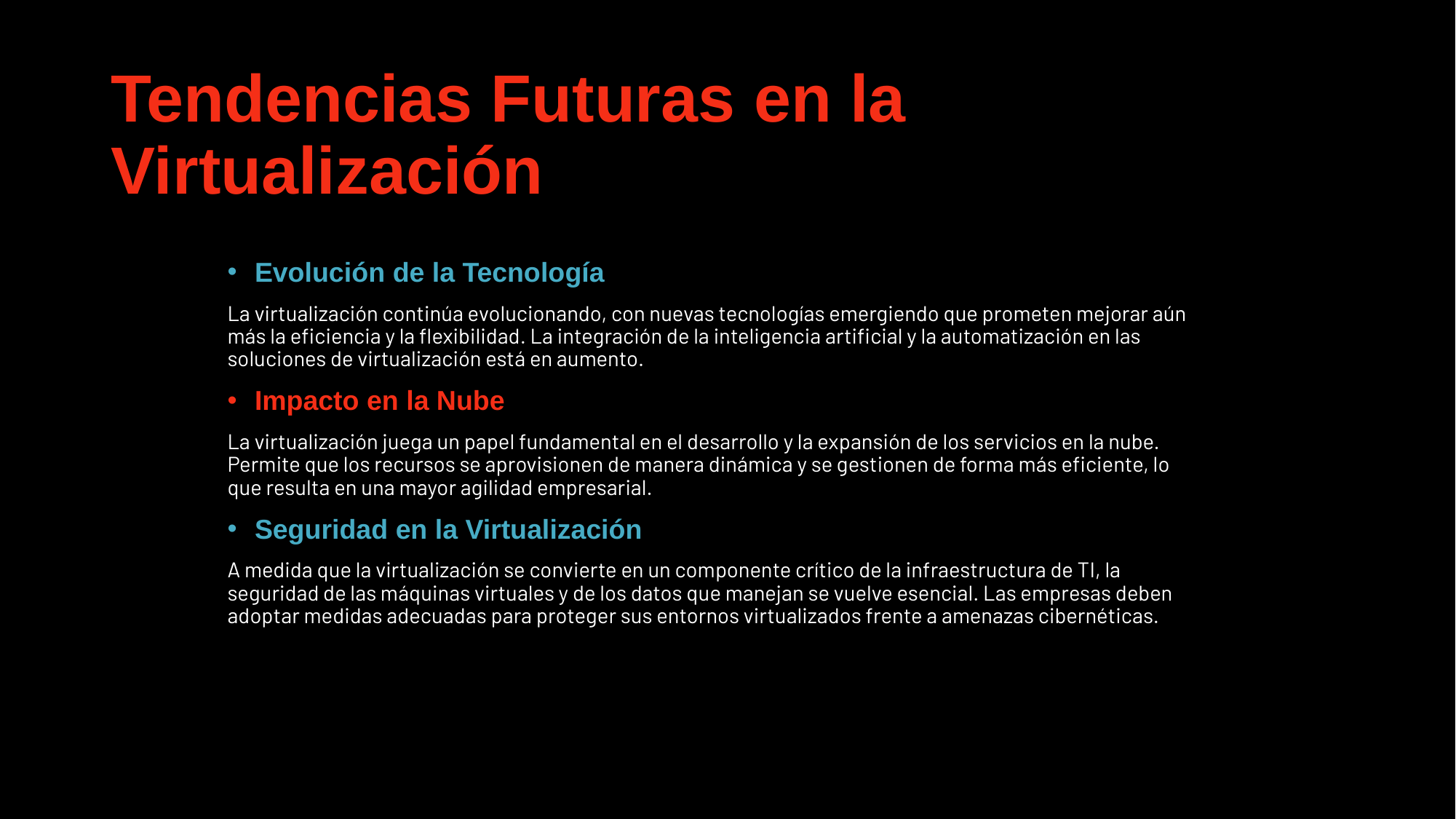

# Tendencias Futuras en la Virtualización
Evolución de la Tecnología
La virtualización continúa evolucionando, con nuevas tecnologías emergiendo que prometen mejorar aún más la eficiencia y la flexibilidad. La integración de la inteligencia artificial y la automatización en las soluciones de virtualización está en aumento.
Impacto en la Nube
La virtualización juega un papel fundamental en el desarrollo y la expansión de los servicios en la nube. Permite que los recursos se aprovisionen de manera dinámica y se gestionen de forma más eficiente, lo que resulta en una mayor agilidad empresarial.
Seguridad en la Virtualización
A medida que la virtualización se convierte en un componente crítico de la infraestructura de TI, la seguridad de las máquinas virtuales y de los datos que manejan se vuelve esencial. Las empresas deben adoptar medidas adecuadas para proteger sus entornos virtualizados frente a amenazas cibernéticas.